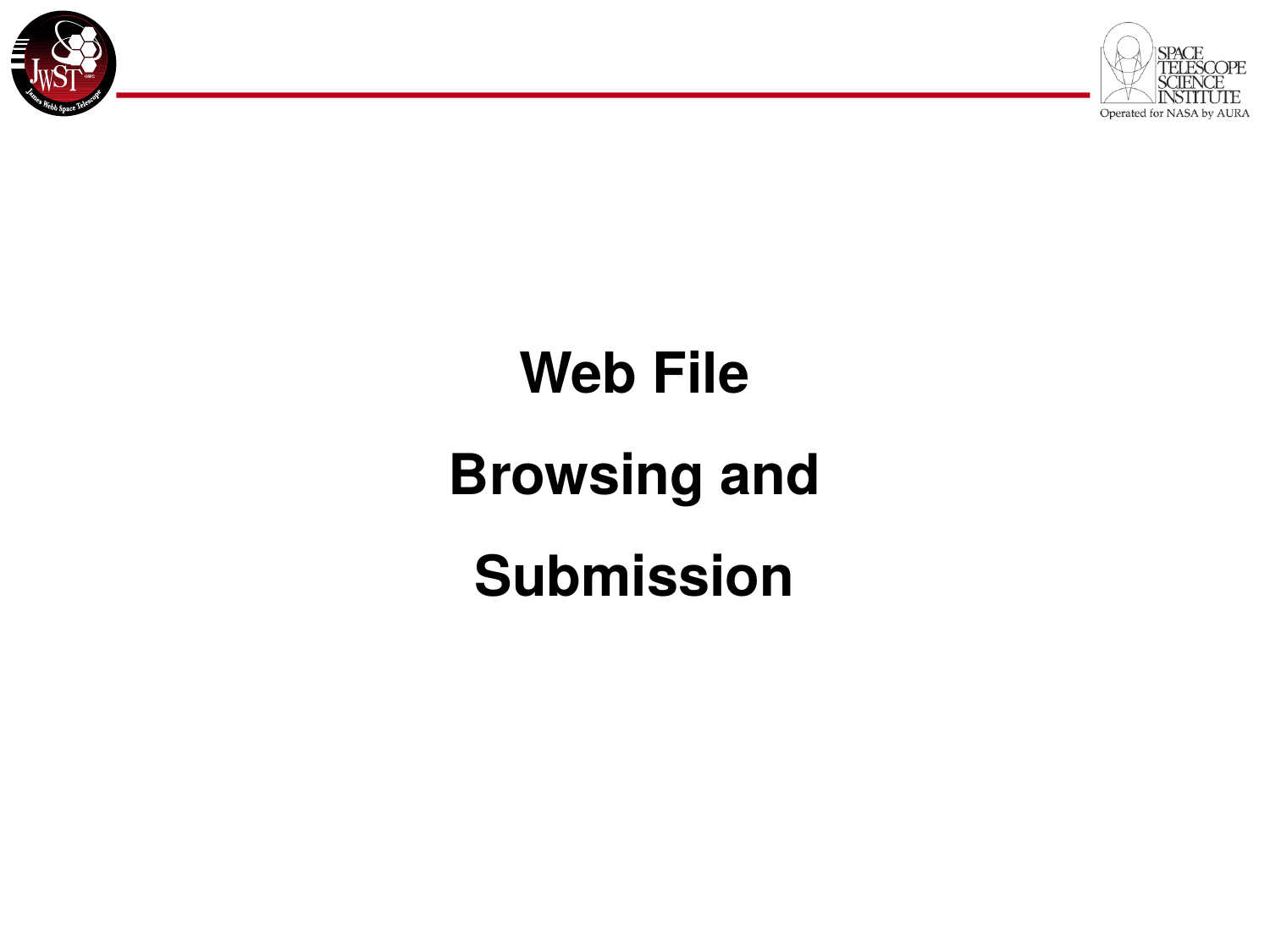

Web File
Browsing and
Submission
# Web Reference File Submission